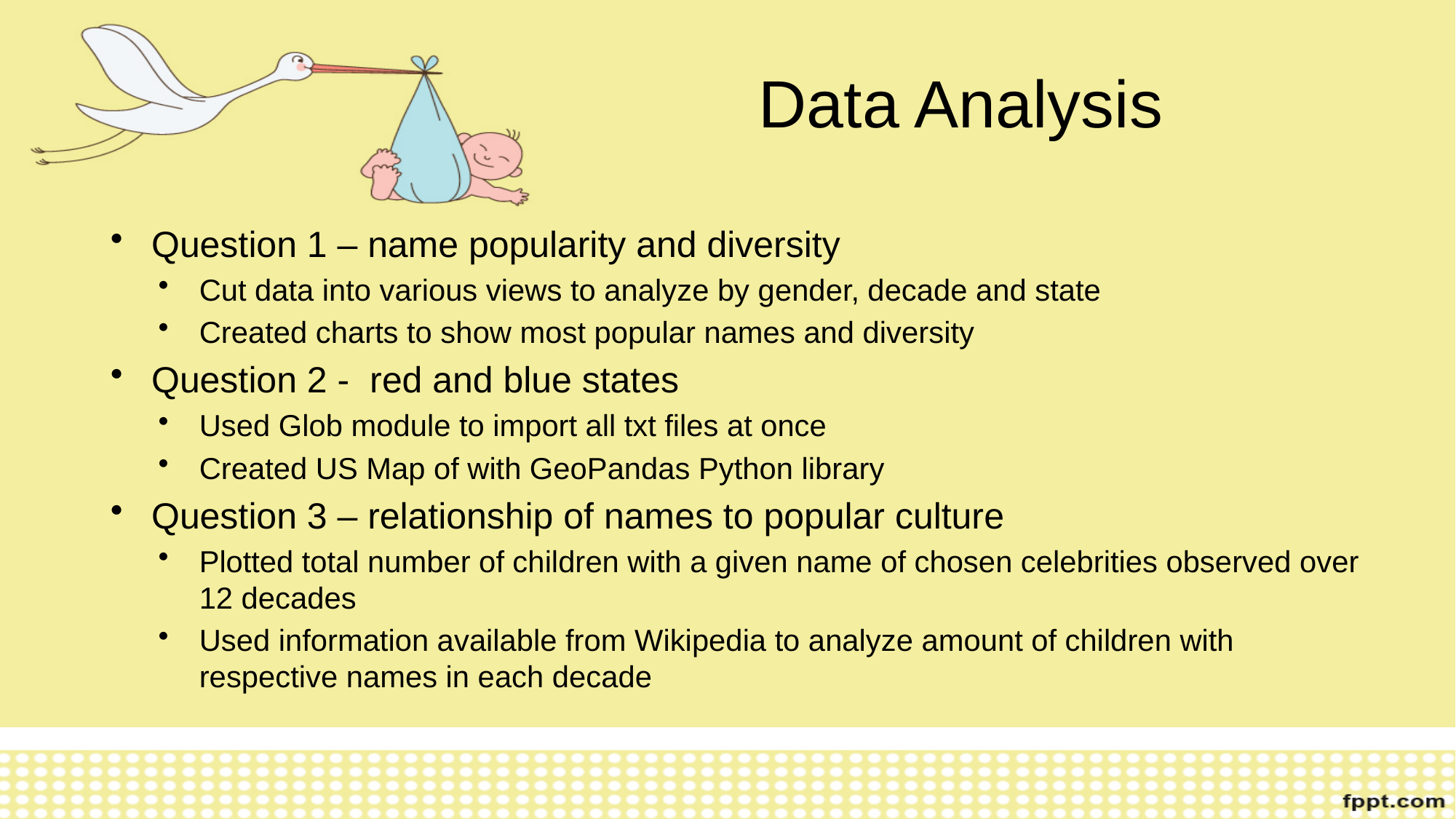

# Data Analysis
Question 1 – name popularity and diversity
Cut data into various views to analyze by gender, decade and state
Created charts to show most popular names and diversity
Question 2 -  red and blue states
Used Glob module to import all txt files at once
Created US Map of with GeoPandas Python library
Question 3 – relationship of names to popular culture
Plotted total number of children with a given name of chosen celebrities observed over 12 decades
Used information available from Wikipedia to analyze amount of children with respective names in each decade